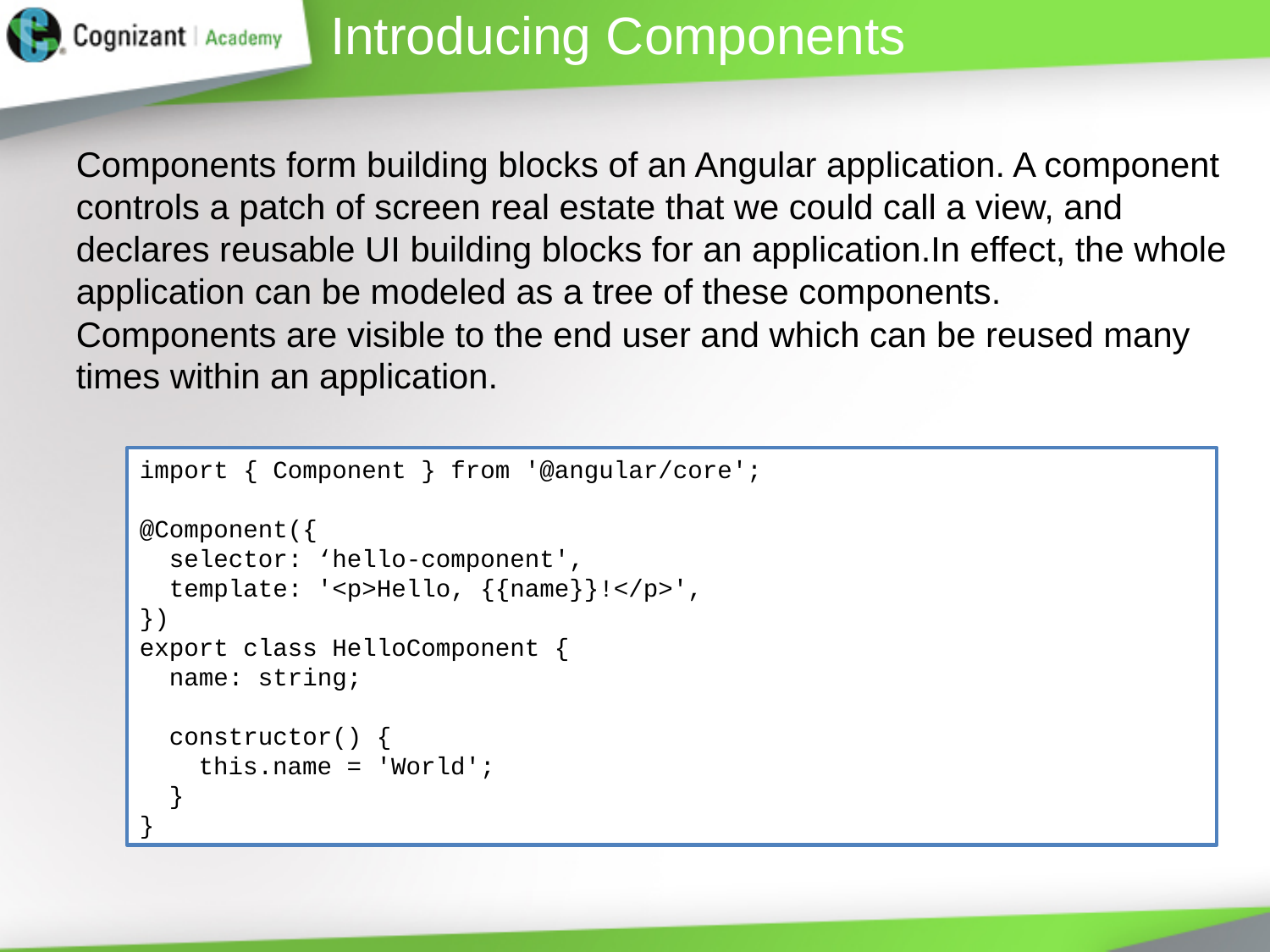

# Introducing Components
Components form building blocks of an Angular application. A component controls a patch of screen real estate that we could call a view, and declares reusable UI building blocks for an application.In effect, the whole application can be modeled as a tree of these components.
Components are visible to the end user and which can be reused many times within an application.
import { Component } from '@angular/core';

@Component({
  selector: ‘hello-component',
  template: '<p>Hello, {{name}}!</p>',
})
export class HelloComponent {
  name: string;

  constructor() {
    this.name = 'World';
  }
}